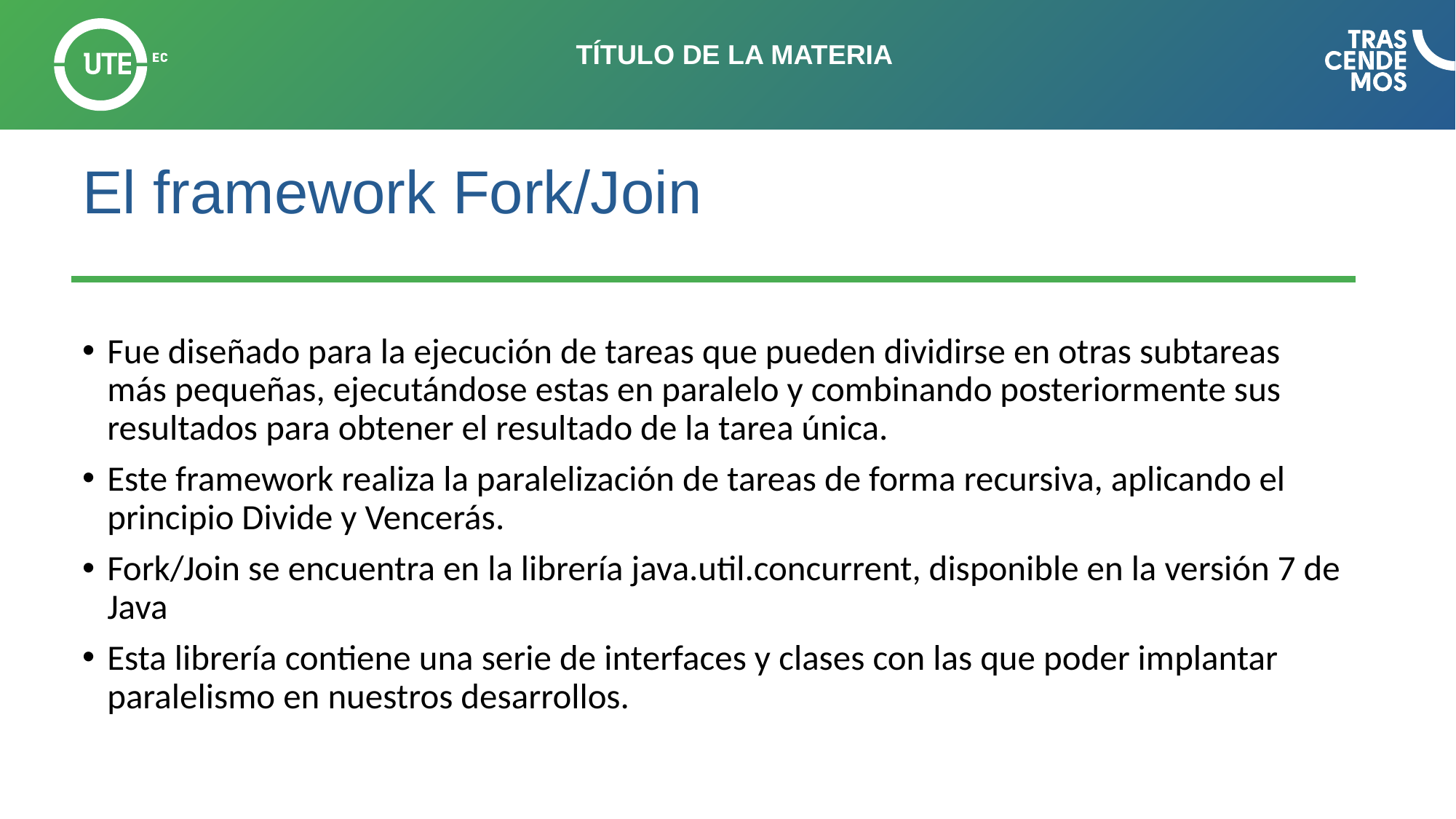

# El framework Fork/Join
Fue diseñado para la ejecución de tareas que pueden dividirse en otras subtareas más pequeñas, ejecutándose estas en paralelo y combinando posteriormente sus resultados para obtener el resultado de la tarea única.
Este framework realiza la paralelización de tareas de forma recursiva, aplicando el principio Divide y Vencerás.
Fork/Join se encuentra en la librería java.util.concurrent, disponible en la versión 7 de Java
Esta librería contiene una serie de interfaces y clases con las que poder implantar paralelismo en nuestros desarrollos.